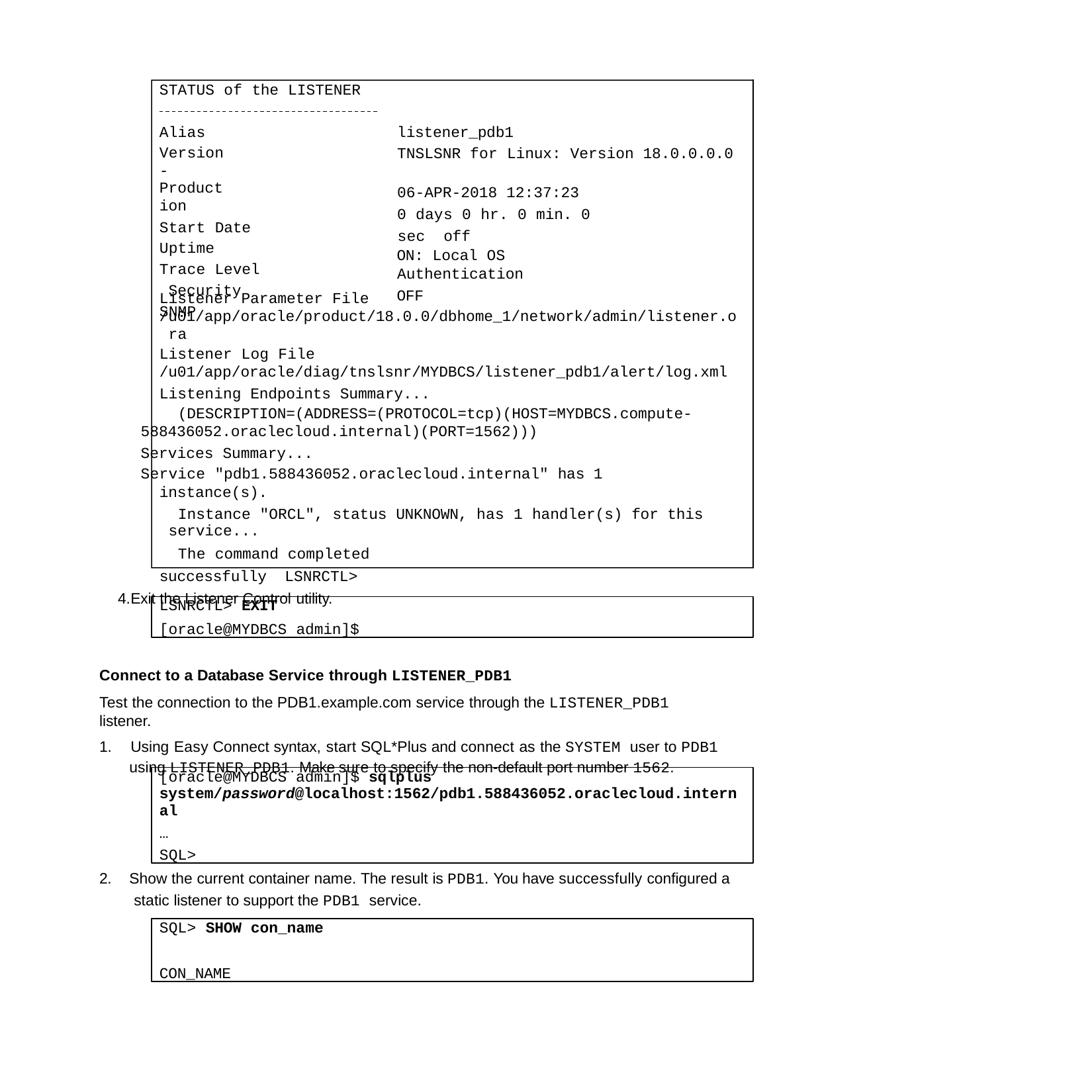

STATUS of the LISTENER

Alias  Version
- Production
Start Date  Uptime  Trace Level  Security  SNMP
listener_pdb1
TNSLSNR for Linux: Version 18.0.0.0.0
06-APR-2018 12:37:23
0 days 0 hr. 0 min. 0 sec  off
ON: Local OS Authentication
OFF
Listener Parameter File
/u01/app/oracle/product/18.0.0/dbhome_1/network/admin/listener.o  ra
Listener Log File
/u01/app/oracle/diag/tnslsnr/MYDBCS/listener_pdb1/alert/log.xml
Listening Endpoints Summary...  (DESCRIPTION=(ADDRESS=(PROTOCOL=tcp)(HOST=MYDBCS.compute-
588436052.oraclecloud.internal)(PORT=1562)))
Services Summary...
Service "pdb1.588436052.oraclecloud.internal" has 1 instance(s).
Instance "ORCL", status UNKNOWN, has 1 handler(s) for this  service...
The command completed successfully  LSNRCTL>
4.	Exit the Listener Control utility.
LSNRCTL> EXIT
[oracle@MYDBCS admin]$
Connect to a Database Service through LISTENER_PDB1
Test the connection to the PDB1.example.com service through the LISTENER_PDB1 listener.
1.	Using Easy Connect syntax, start SQL*Plus and connect as the SYSTEM user to PDB1
using LISTENER_PDB1. Make sure to specify the non-default port number 1562.
[oracle@MYDBCS admin]$ sqlplus  system/password@localhost:1562/pdb1.588436052.oraclecloud.intern
al
…  SQL>
2.	Show the current container name. The result is PDB1. You have successfully configured a  static listener to support the PDB1 service.
SQL> SHOW con_name

CON_NAME